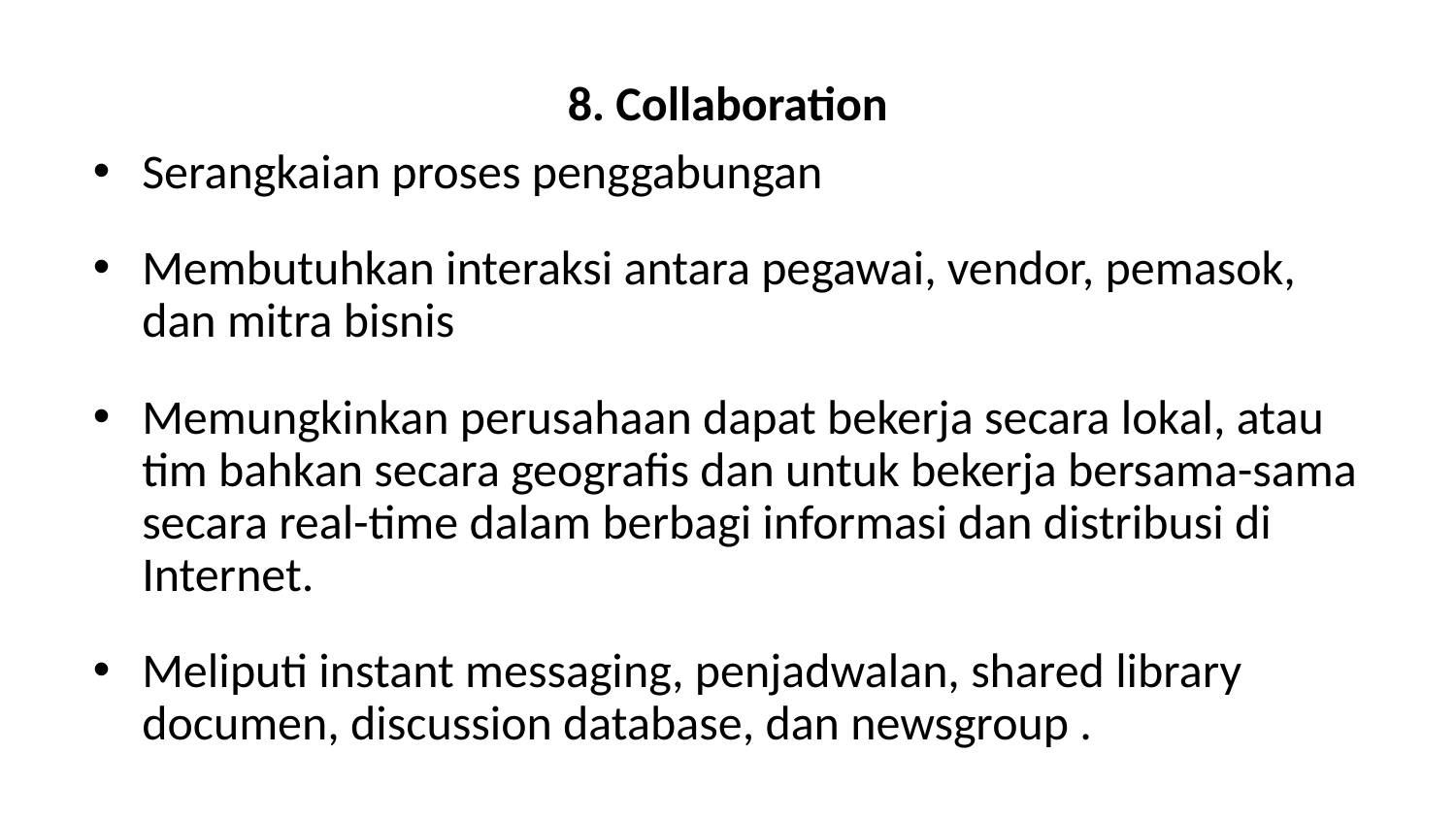

# 8. Collaboration
Serangkaian proses penggabungan
Membutuhkan interaksi antara pegawai, vendor, pemasok, dan mitra bisnis
Memungkinkan perusahaan dapat bekerja secara lokal, atau tim bahkan secara geografis dan untuk bekerja bersama-sama secara real-time dalam berbagi informasi dan distribusi di Internet.
Meliputi instant messaging, penjadwalan, shared library documen, discussion database, dan newsgroup .